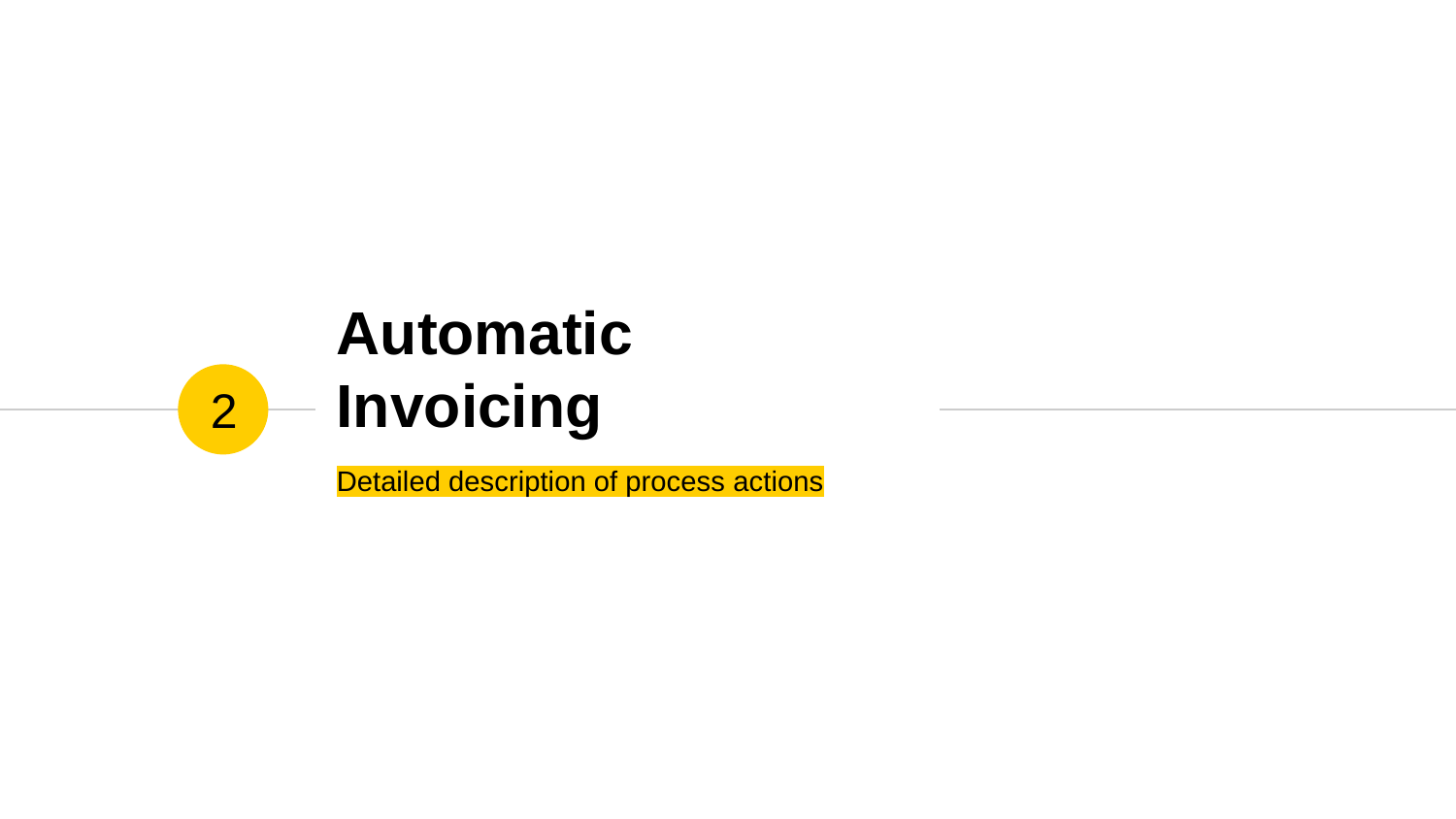

# Automatic Invoicing
2
Detailed description of process actions